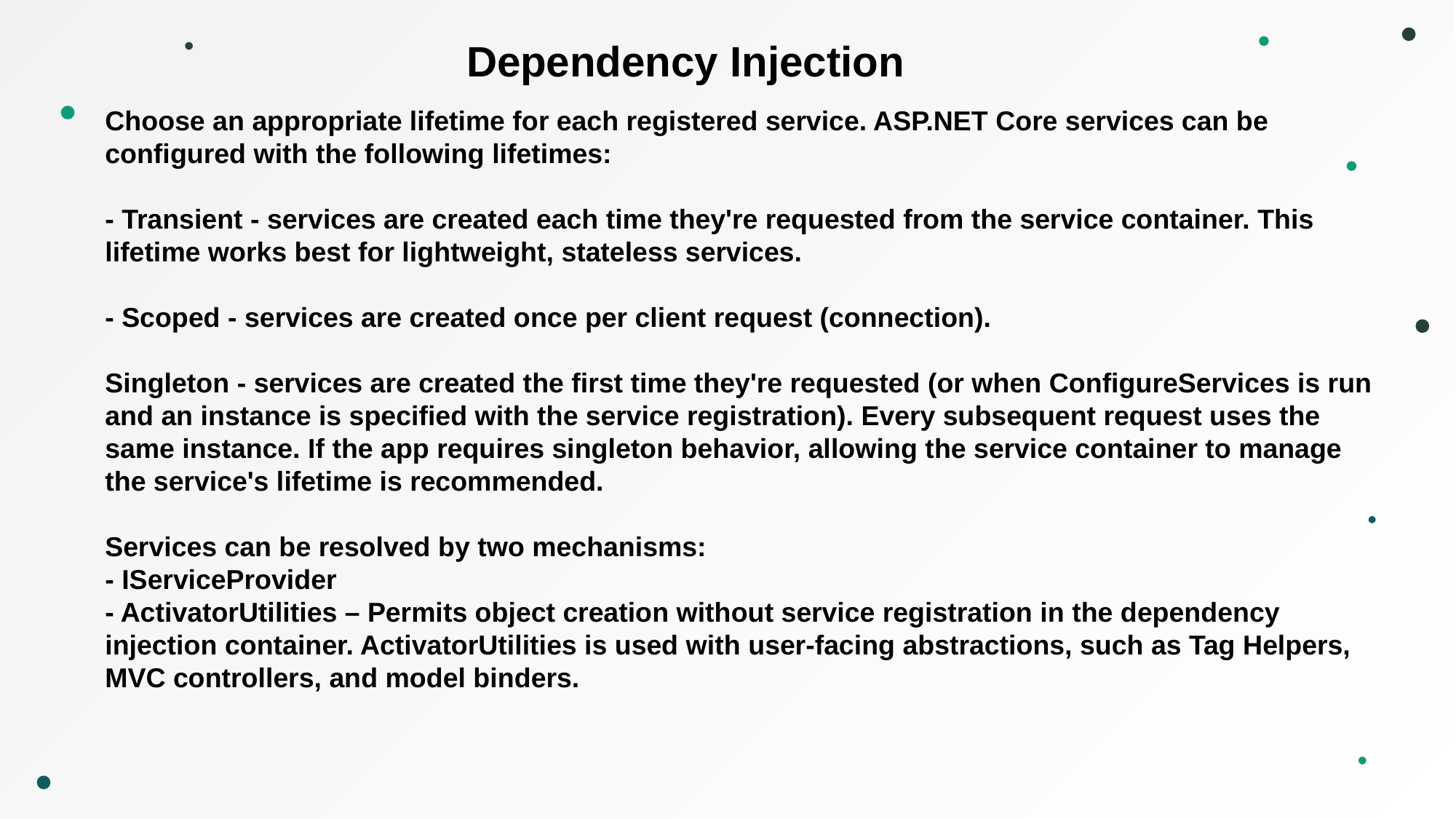

Dependency Injection

Choose an appropriate lifetime for each registered service. ASP.NET Core services can be configured with the following lifetimes:

- Transient - services are created each time they're requested from the service container. This lifetime works best for lightweight, stateless services.

- Scoped - services are created once per client request (connection).

Singleton - services are created the first time they're requested (or when ConfigureServices is run and an instance is specified with the service registration). Every subsequent request uses the same instance. If the app requires singleton behavior, allowing the service container to manage the service's lifetime is recommended.

Services can be resolved by two mechanisms:
- IServiceProvider
- ActivatorUtilities – Permits object creation without service registration in the dependency injection container. ActivatorUtilities is used with user-facing abstractions, such as Tag Helpers, MVC controllers, and model binders.